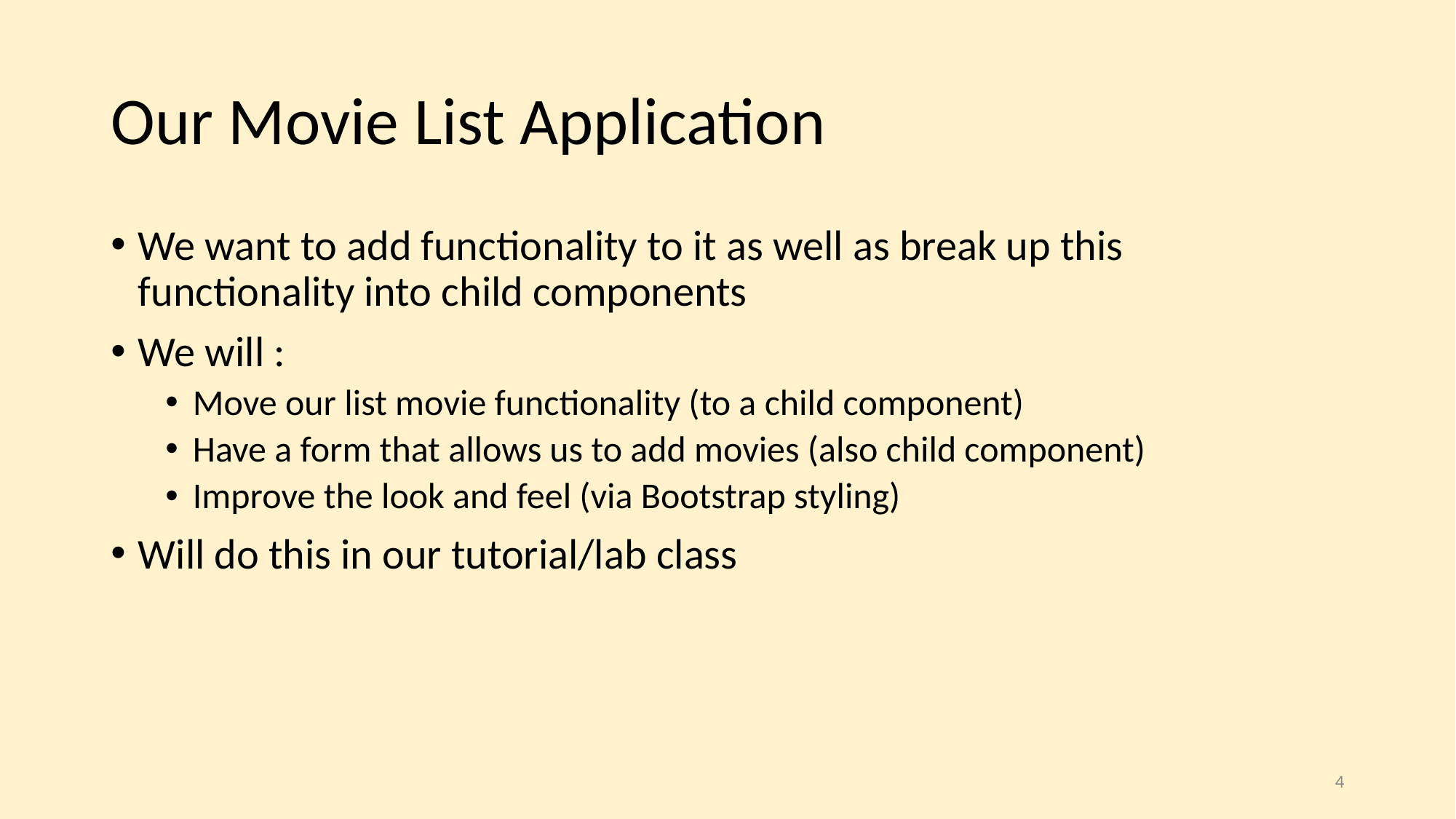

# Our Movie List Application
We want to add functionality to it as well as break up this functionality into child components
We will :
Move our list movie functionality (to a child component)
Have a form that allows us to add movies (also child component)
Improve the look and feel (via Bootstrap styling)
Will do this in our tutorial/lab class
4